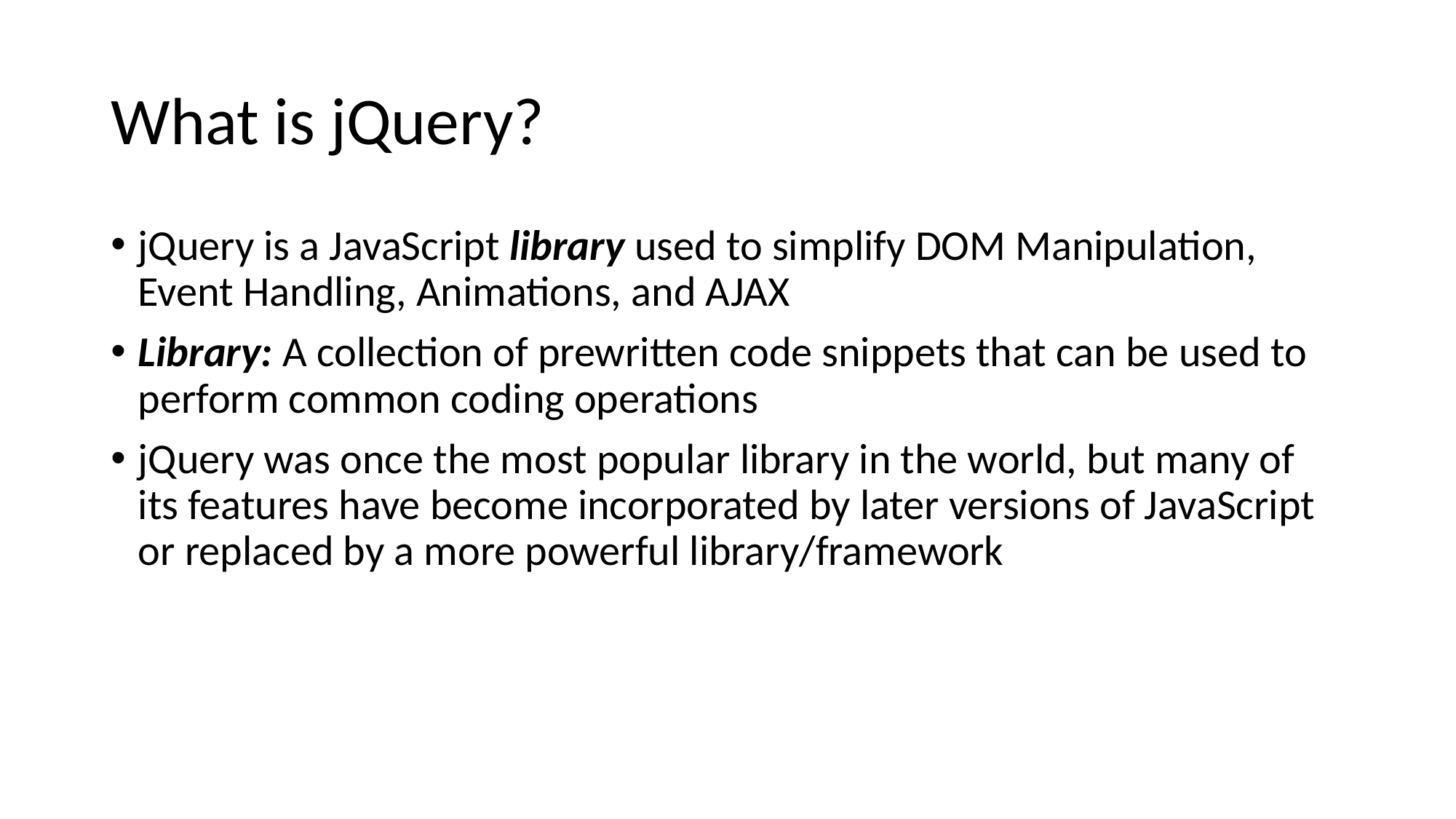

# What is jQuery?
jQuery is a JavaScript library used to simplify DOM Manipulation, Event Handling, Animations, and AJAX
Library: A collection of prewritten code snippets that can be used to perform common coding operations
jQuery was once the most popular library in the world, but many of its features have become incorporated by later versions of JavaScript or replaced by a more powerful library/framework